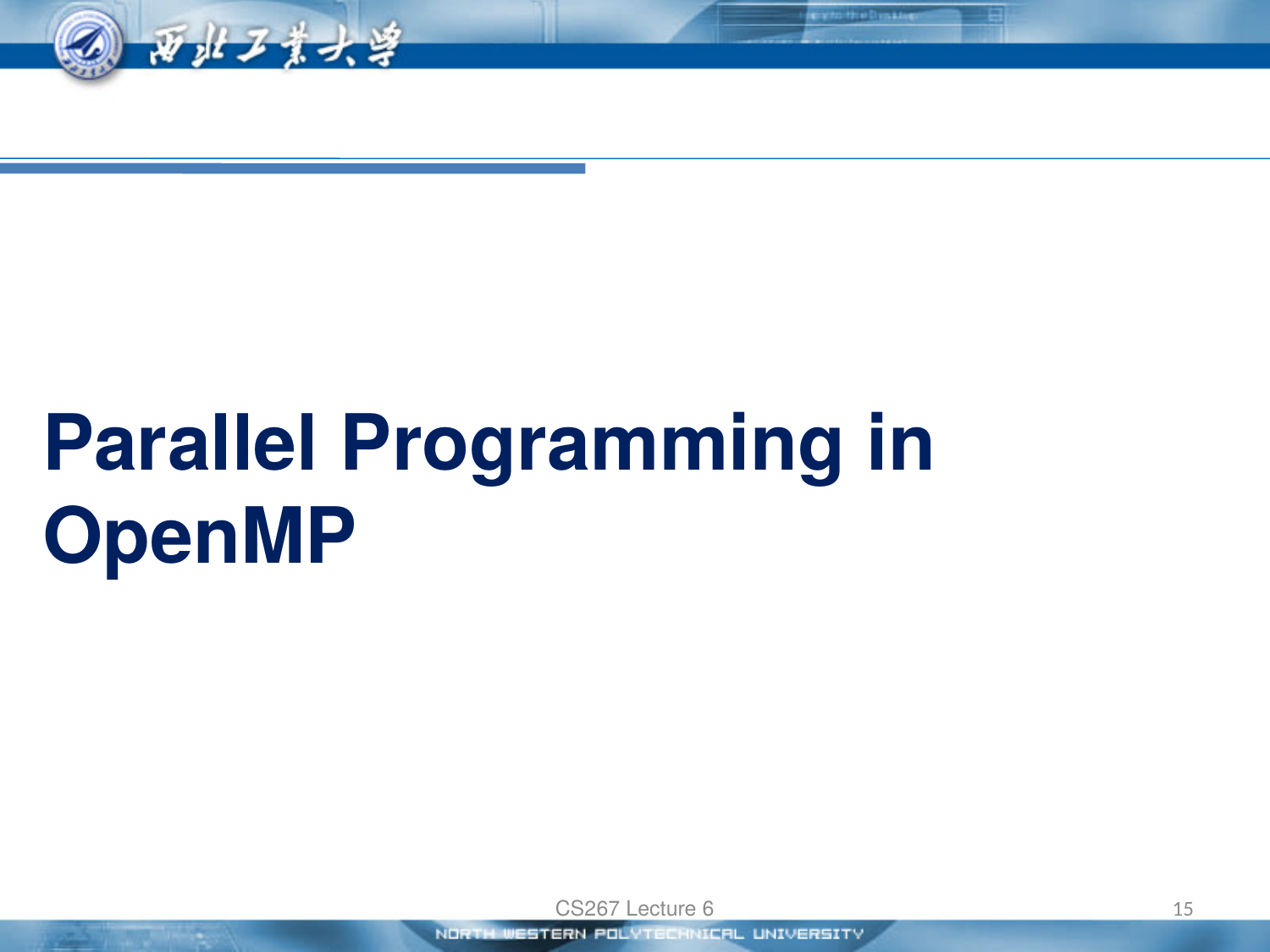

# Parallel Programming in OpenMP
CS267 Lecture 6
15